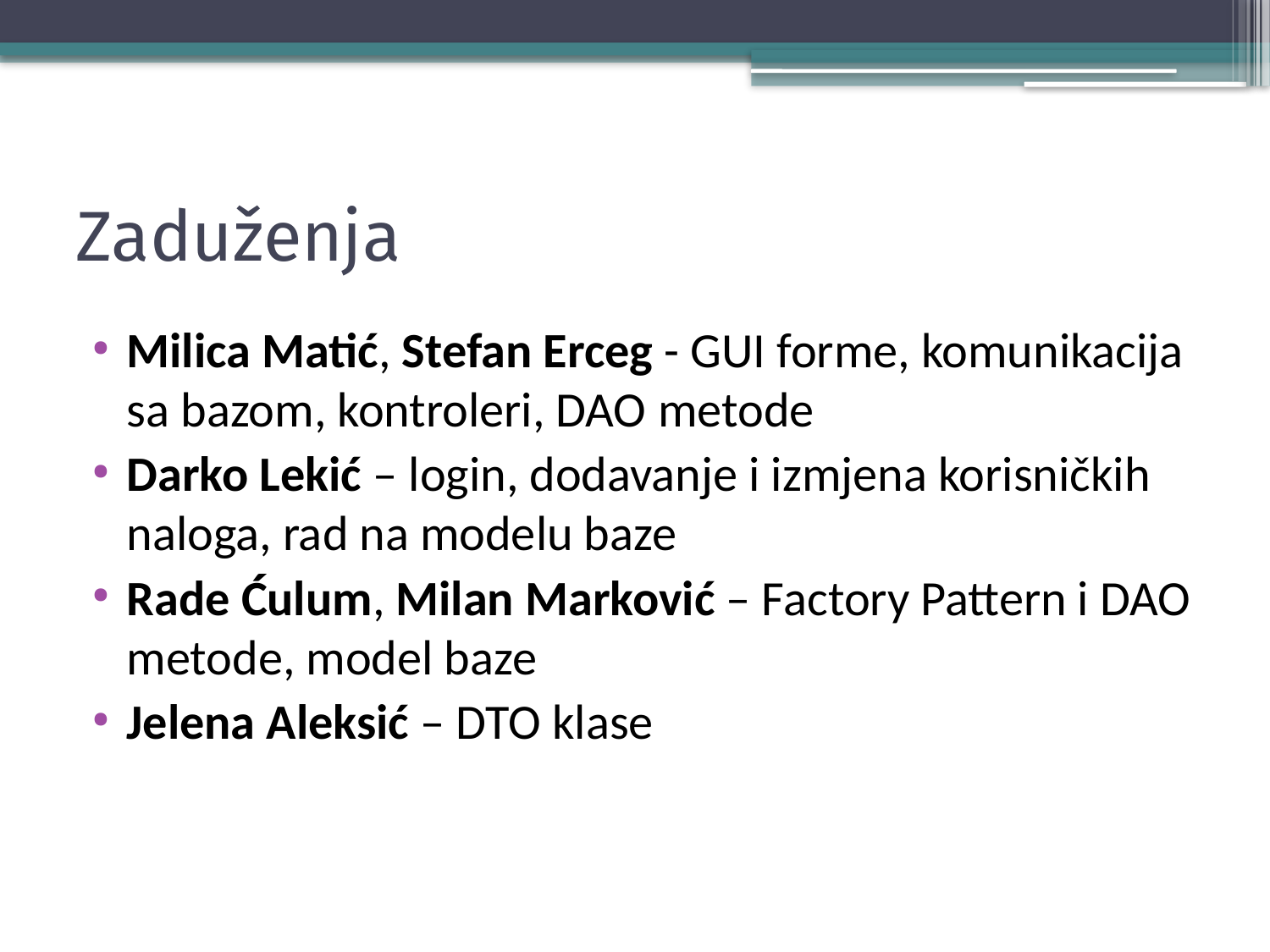

# Zaduženja
Milica Matić, Stefan Erceg - GUI forme, komunikacija sa bazom, kontroleri, DAO metode
Darko Lekić – login, dodavanje i izmjena korisničkih naloga, rad na modelu baze
Rade Ćulum, Milan Marković – Factory Pattern i DAO metode, model baze
Jelena Aleksić – DTO klase